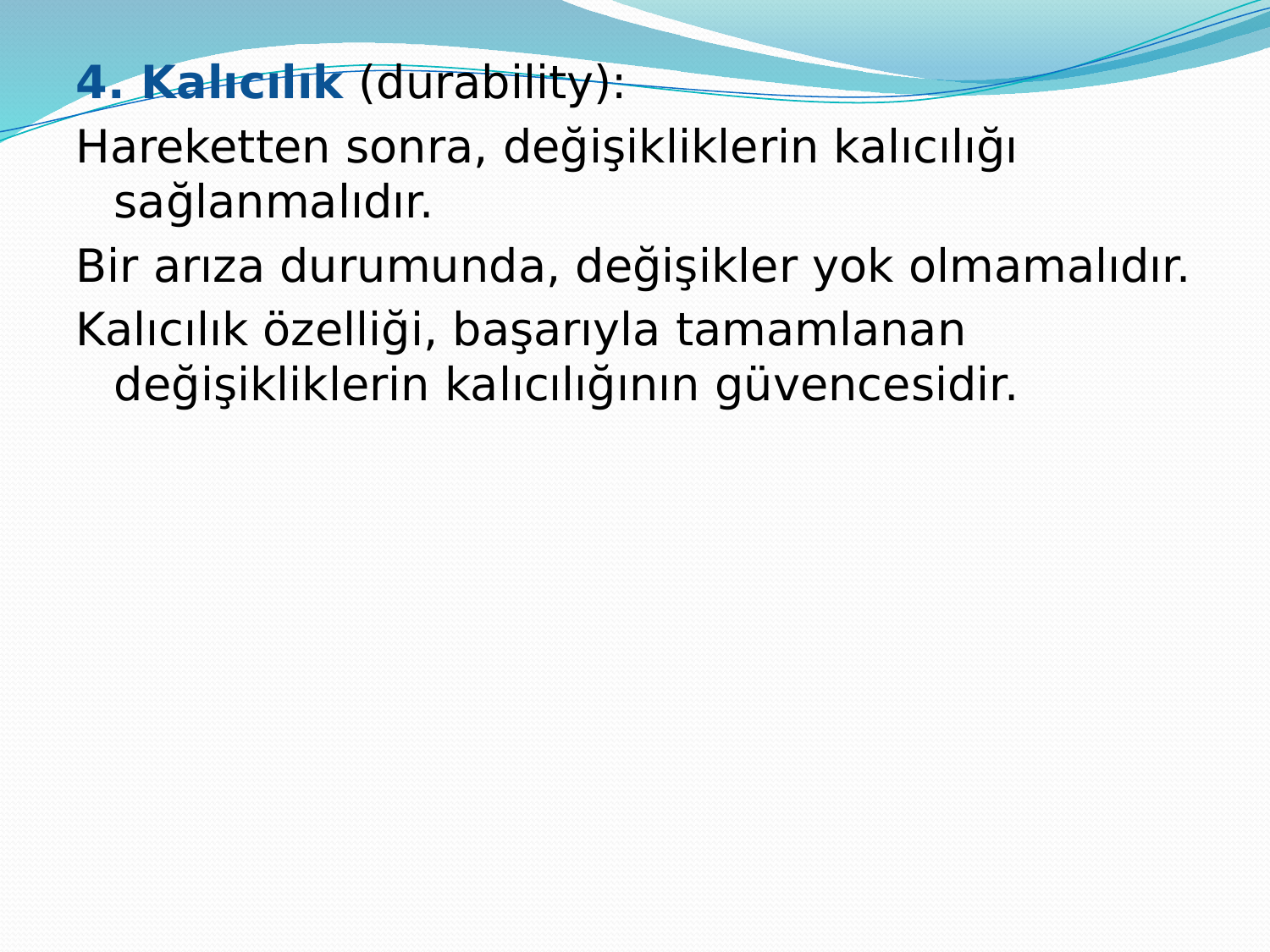

4. Kalıcılık (durability):
Hareketten sonra, değişikliklerin kalıcılığı sağlanmalıdır.
Bir arıza durumunda, değişikler yok olmamalıdır.
Kalıcılık özelliği, başarıyla tamamlanan değişikliklerin kalıcılığının güvencesidir.